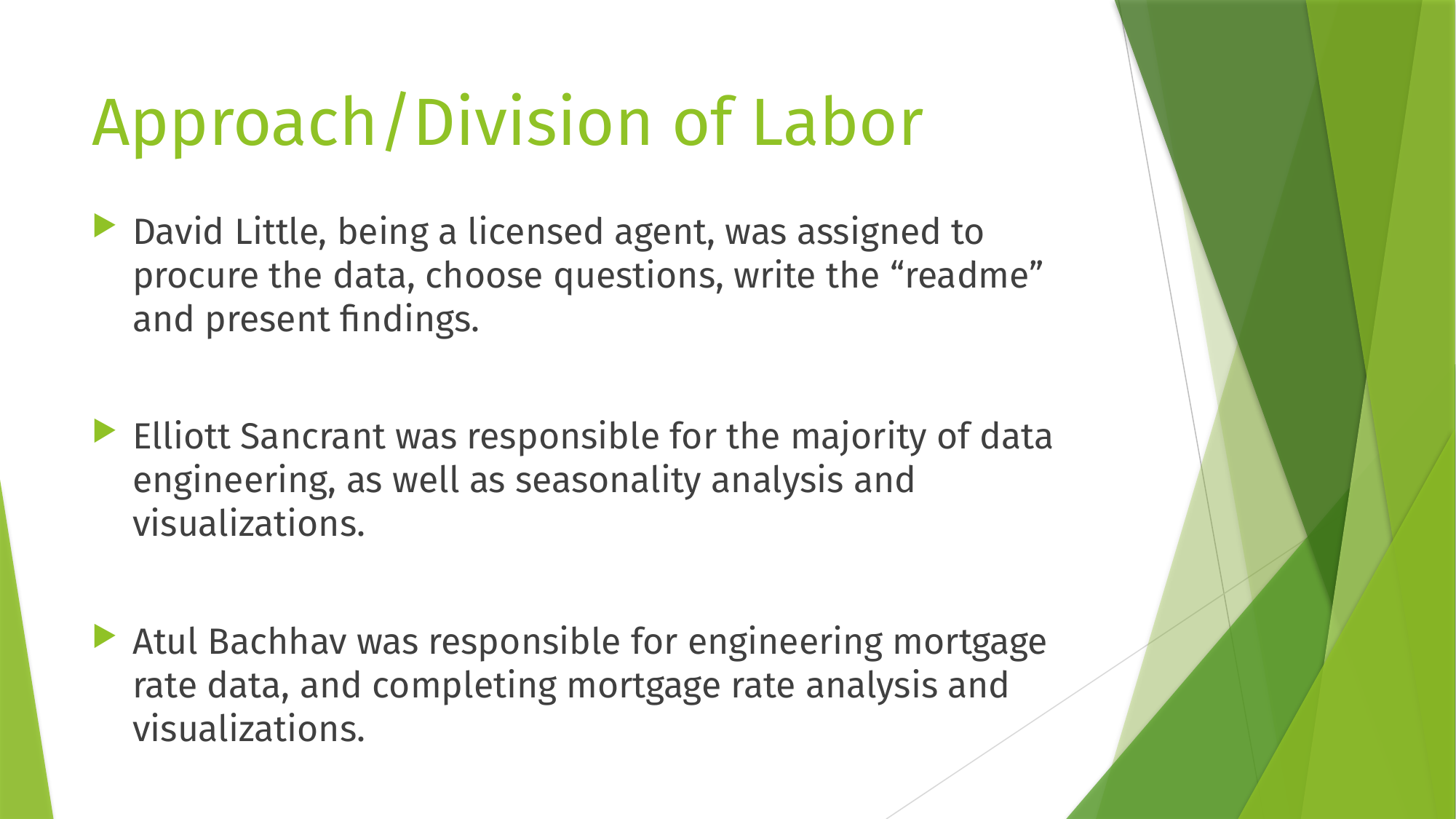

# Approach/Division of Labor
David Little, being a licensed agent, was assigned to procure the data, choose questions, write the “readme” and present findings.

Elliott Sancrant was responsible for the majority of data engineering, as well as seasonality analysis and visualizations.

Atul Bachhav was responsible for engineering mortgage rate data, and completing mortgage rate analysis and visualizations.